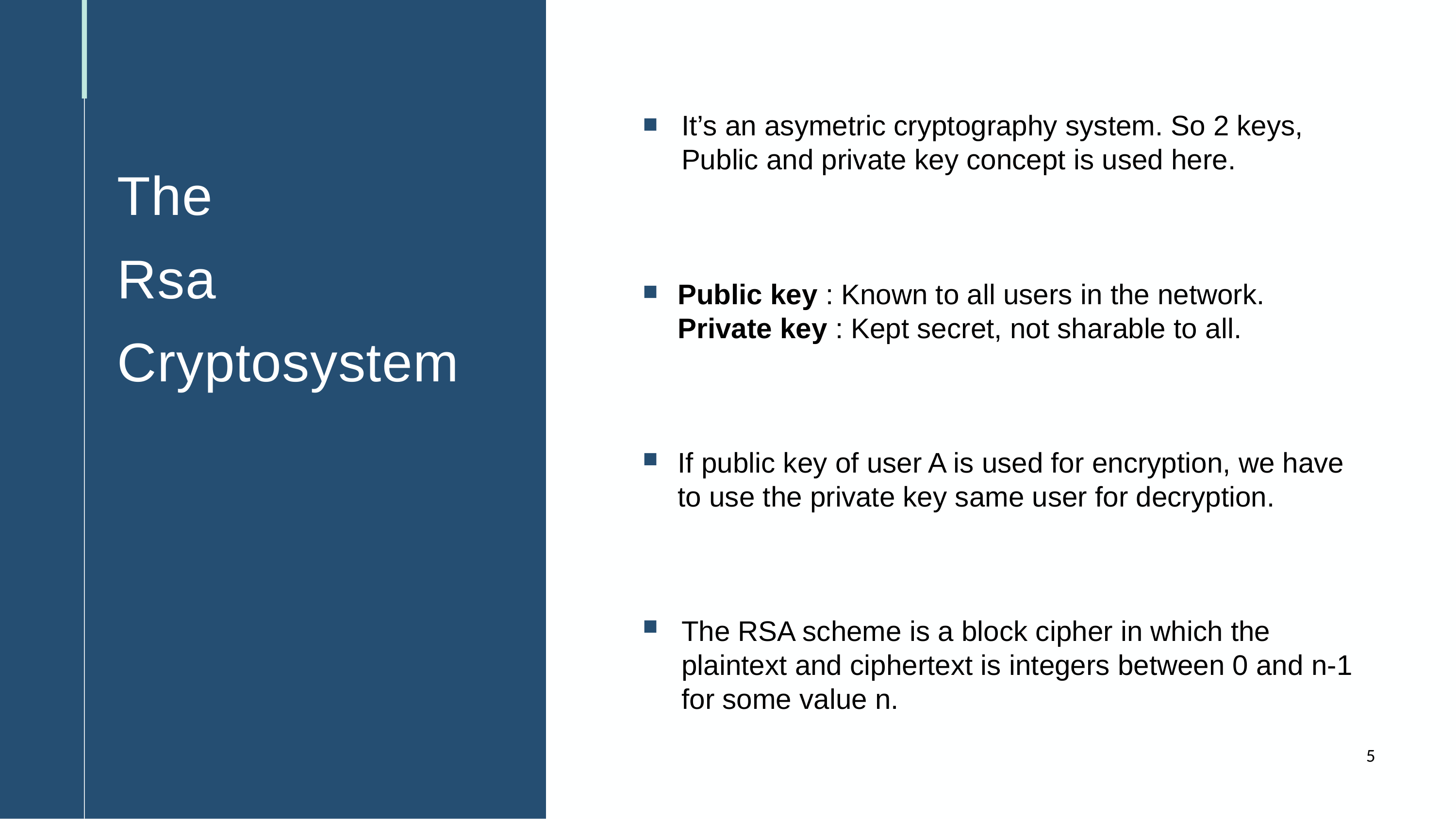

It’s an asymetric cryptography system. So 2 keys, Public and private key concept is used here.

The
Rsa
Cryptosystem

Public key : Known to all users in the network.
Private key : Kept secret, not sharable to all.

If public key of user A is used for encryption, we have to use the private key same user for decryption.

The RSA scheme is a block cipher in which the plaintext and ciphertext is integers between 0 and n-1 for some value n.

5